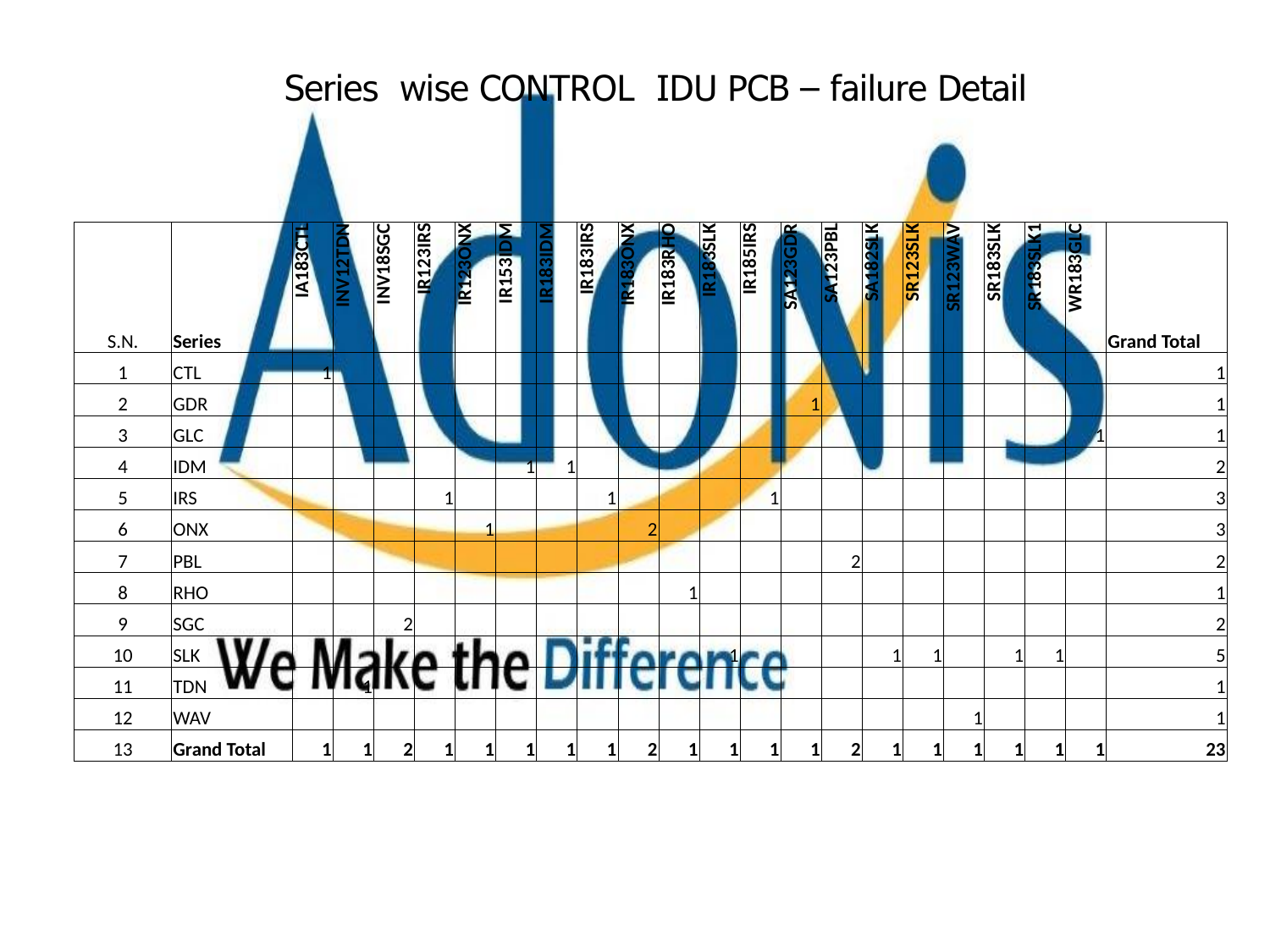

Series  wise CONTROL  IDU PCB – failure Detail
| S.N. | Series | IA183CTL | INV12TDN | INV18SGC | IR123IRS | IR123ONX | IR153IDM | IR183IDM | IR183IRS | IR183ONX | IR183RHO | IR183SLK | IR185IRS | SA123GDR | SA123PBL | SA182SLK | SR123SLK | SR123WAV | SR183SLK | SR183SLK1 | WR183GLC | Grand Total |
| --- | --- | --- | --- | --- | --- | --- | --- | --- | --- | --- | --- | --- | --- | --- | --- | --- | --- | --- | --- | --- | --- | --- |
| 1 | CTL | 1 |  |  |  |  |  |  |  |  |  |  |  |  |  |  |  |  |  |  |  | 1 |
| 2 | GDR |  |  |  |  |  |  |  |  |  |  |  |  | 1 |  |  |  |  |  |  |  | 1 |
| 3 | GLC |  |  |  |  |  |  |  |  |  |  |  |  |  |  |  |  |  |  |  | 1 | 1 |
| 4 | IDM |  |  |  |  |  | 1 | 1 |  |  |  |  |  |  |  |  |  |  |  |  |  | 2 |
| 5 | IRS |  |  |  | 1 |  |  |  | 1 |  |  |  | 1 |  |  |  |  |  |  |  |  | 3 |
| 6 | ONX |  |  |  |  | 1 |  |  |  | 2 |  |  |  |  |  |  |  |  |  |  |  | 3 |
| 7 | PBL |  |  |  |  |  |  |  |  |  |  |  |  |  | 2 |  |  |  |  |  |  | 2 |
| 8 | RHO |  |  |  |  |  |  |  |  |  | 1 |  |  |  |  |  |  |  |  |  |  | 1 |
| 9 | SGC |  |  | 2 |  |  |  |  |  |  |  |  |  |  |  |  |  |  |  |  |  | 2 |
| 10 | SLK |  |  |  |  |  |  |  |  |  |  | 1 |  |  |  | 1 | 1 |  | 1 | 1 |  | 5 |
| 11 | TDN |  | 1 |  |  |  |  |  |  |  |  |  |  |  |  |  |  |  |  |  |  | 1 |
| 12 | WAV |  |  |  |  |  |  |  |  |  |  |  |  |  |  |  |  | 1 |  |  |  | 1 |
| 13 | Grand Total | 1 | 1 | 2 | 1 | 1 | 1 | 1 | 1 | 2 | 1 | 1 | 1 | 1 | 2 | 1 | 1 | 1 | 1 | 1 | 1 | 23 |